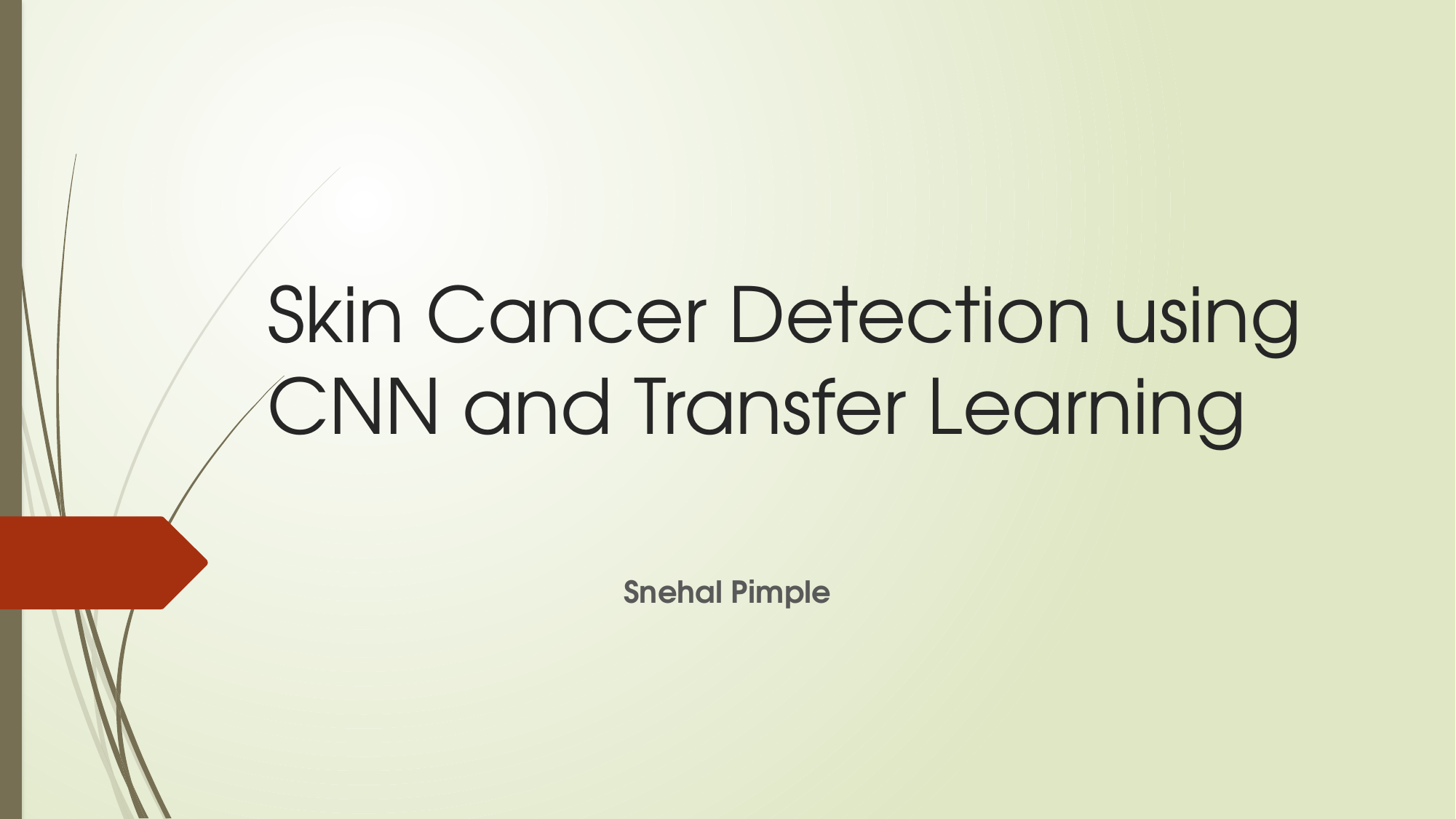

# Skin Cancer Detection using CNN and Transfer Learning
Snehal Pimple